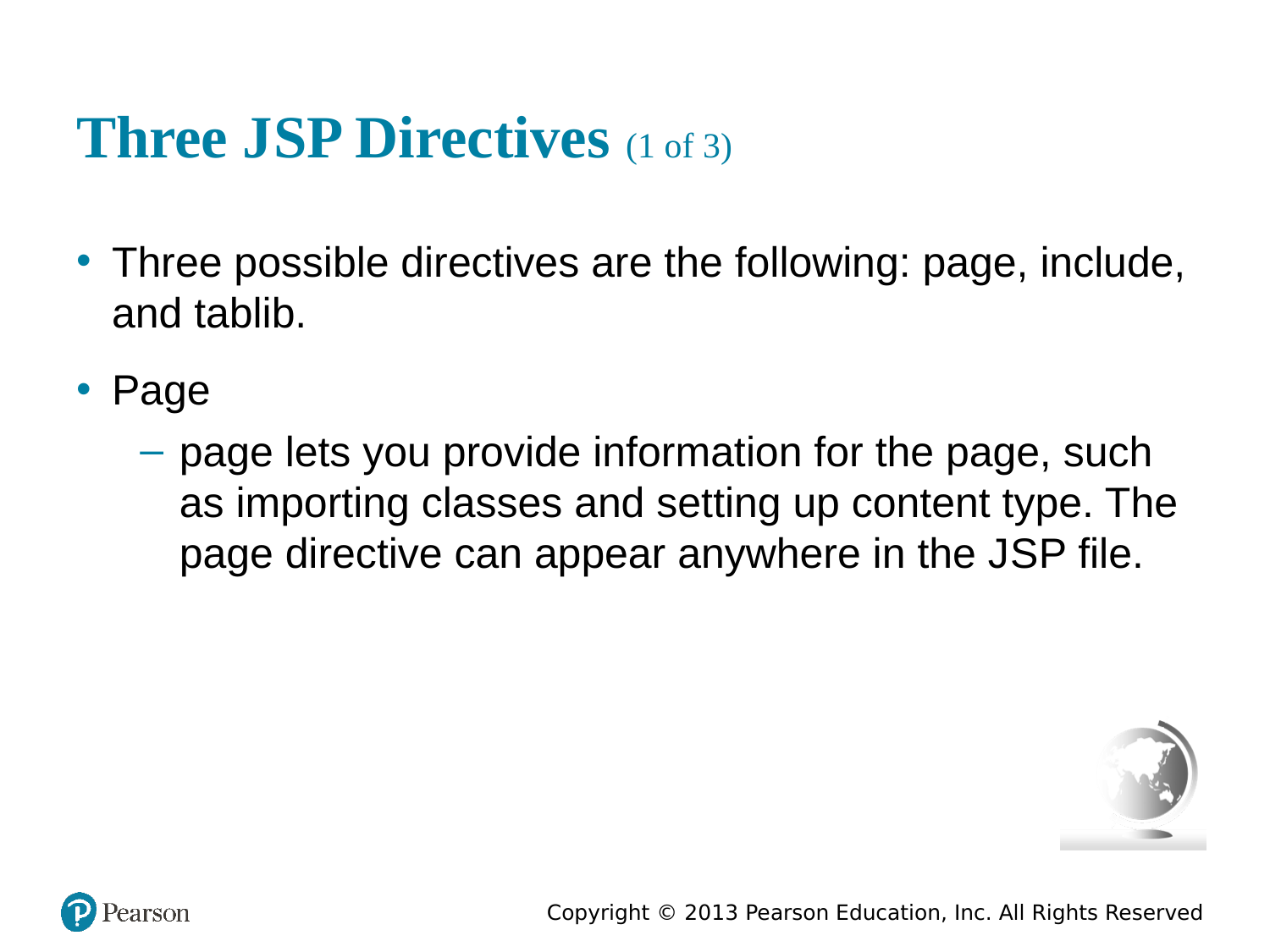

# Three J S P Directives (1 of 3)
Three possible directives are the following: page, include, and tablib.
Page
page lets you provide information for the page, such as importing classes and setting up content type. The page directive can appear anywhere in the J S P file.